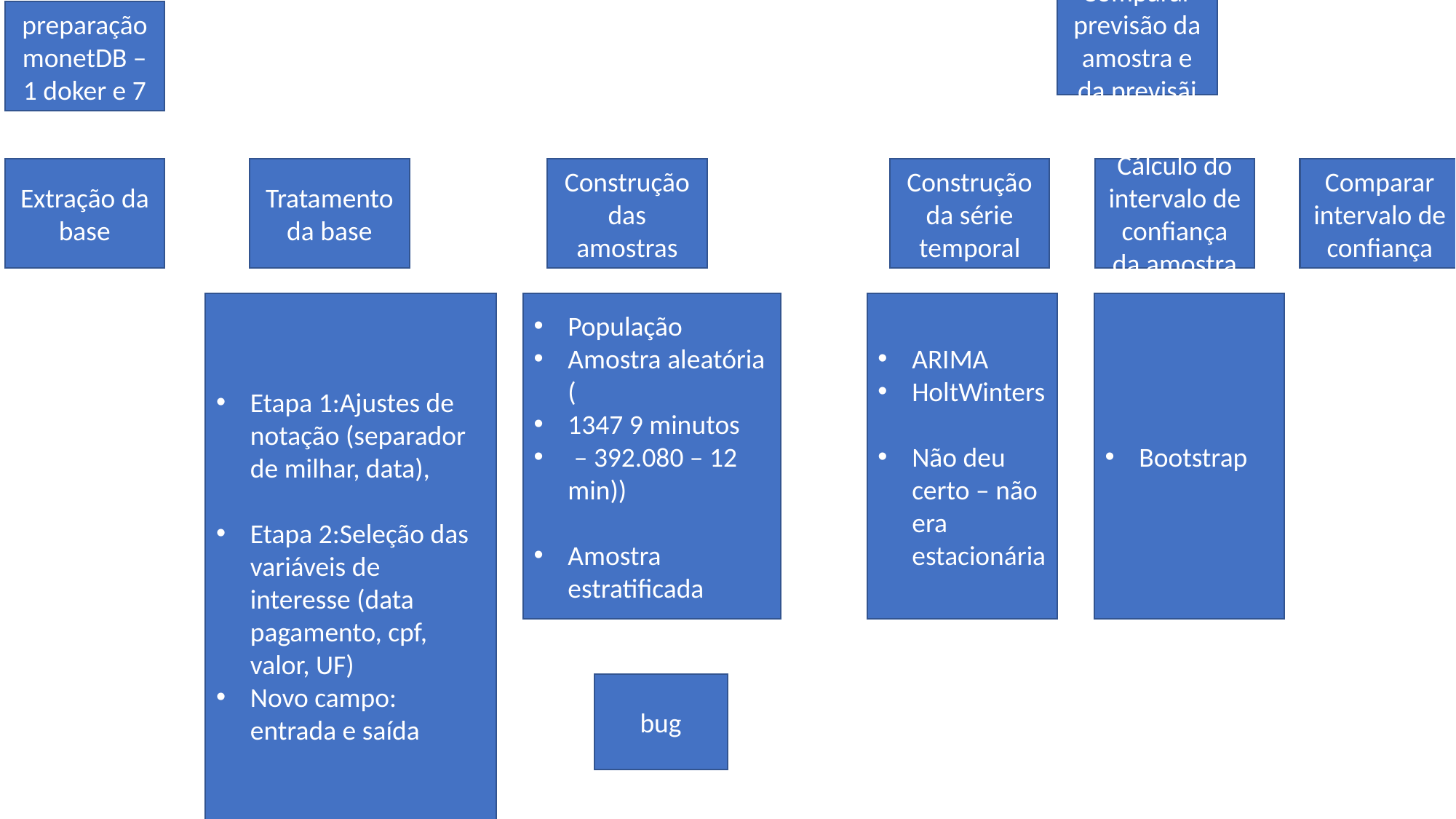

Comparar previsão da amostra e da previsãi
preparação monetDB – 1 doker e 7
Extração da base
Tratamento da base
Construção das amostras
Construção da série temporal
Cálculo do intervalo de confiança da amostra
Comparar intervalo de confiança
Etapa 1:Ajustes de notação (separador de milhar, data),

Etapa 2:Seleção das variáveis de interesse (data pagamento, cpf, valor, UF)
Novo campo: entrada e saída
População
Amostra aleatória (
1347 9 minutos
 – 392.080 – 12 min))

Amostra estratificada

Bootstrap

ARIMA
HoltWinters

Não deu certo – não era estacionária

bug